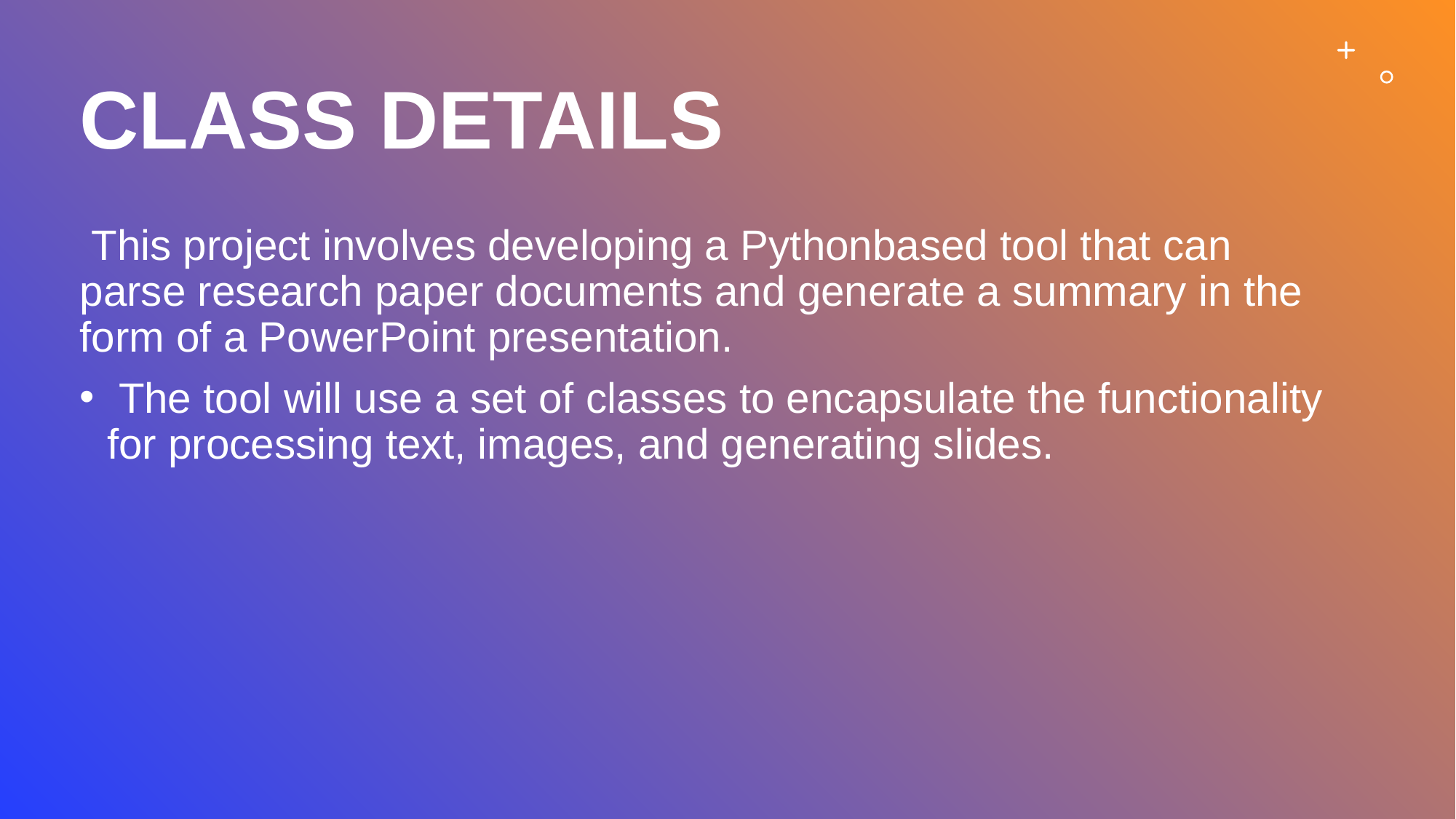

# Class Details
 This project involves developing a Pythonbased tool that can parse research paper documents and generate a summary in the form of a PowerPoint presentation.
 The tool will use a set of classes to encapsulate the functionality for processing text, images, and generating slides.